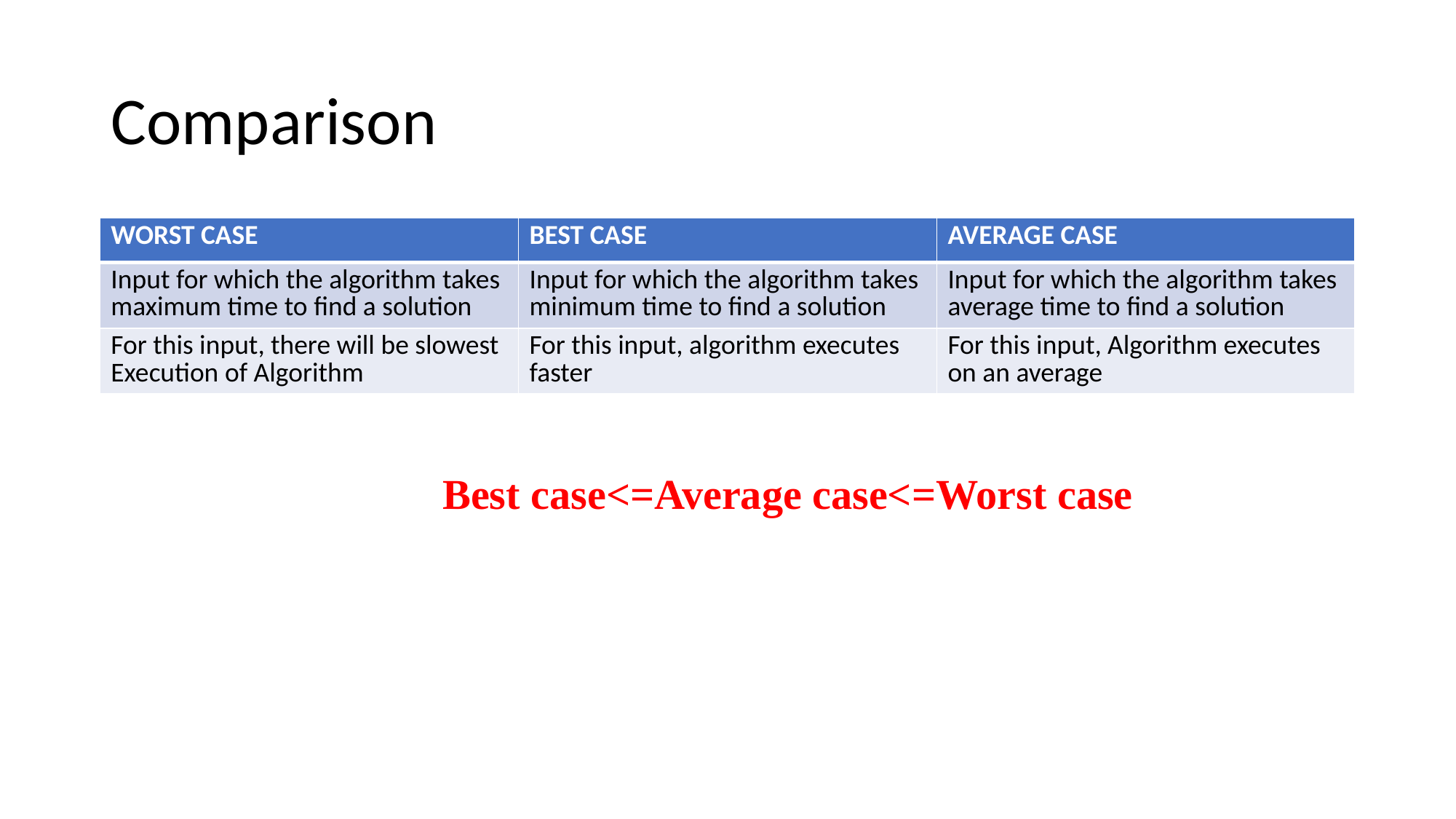

# Comparison
| WORST CASE | BEST CASE | AVERAGE CASE |
| --- | --- | --- |
| Input for which the algorithm takes maximum time to find a solution | Input for which the algorithm takes minimum time to find a solution | Input for which the algorithm takes average time to find a solution |
| For this input, there will be slowest Execution of Algorithm | For this input, algorithm executes faster | For this input, Algorithm executes on an average |
Best case<=Average case<=Worst case